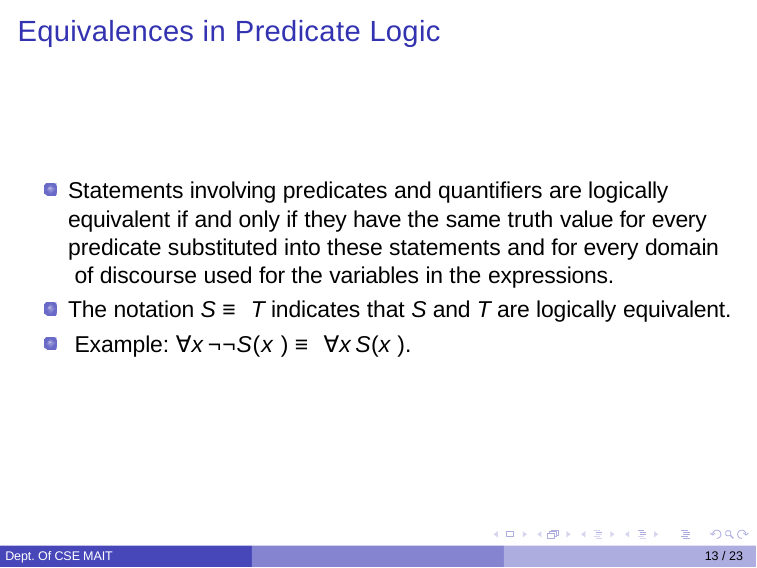

# Equivalences in Predicate Logic
Statements involving predicates and quantifiers are logically  equivalent if and only if they have the same truth value for every  predicate substituted into these statements and for every domain  of discourse used for the variables in the expressions.
The notation S ≡ T indicates that S and T are logically equivalent.  Example: ∀x ¬¬S(x ) ≡ ∀x S(x ).

Dept. Of CSE MAIT
13 / 23